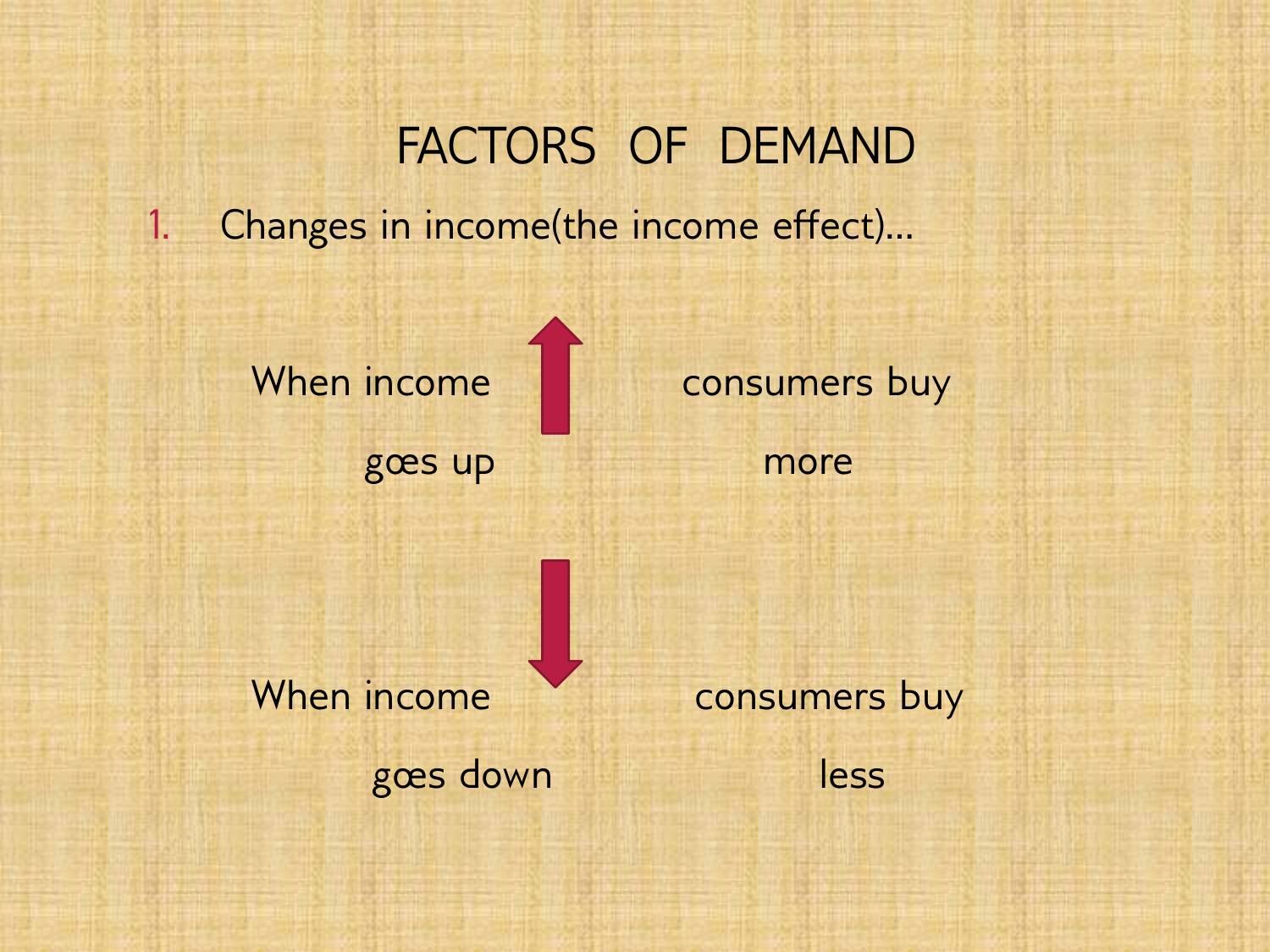

# FACTORS  OF  DEMAND
Changes in income(the income effect)…

        When income               consumers buy
                 goes up                     more

        When income                consumers buy
		  goes down                     less